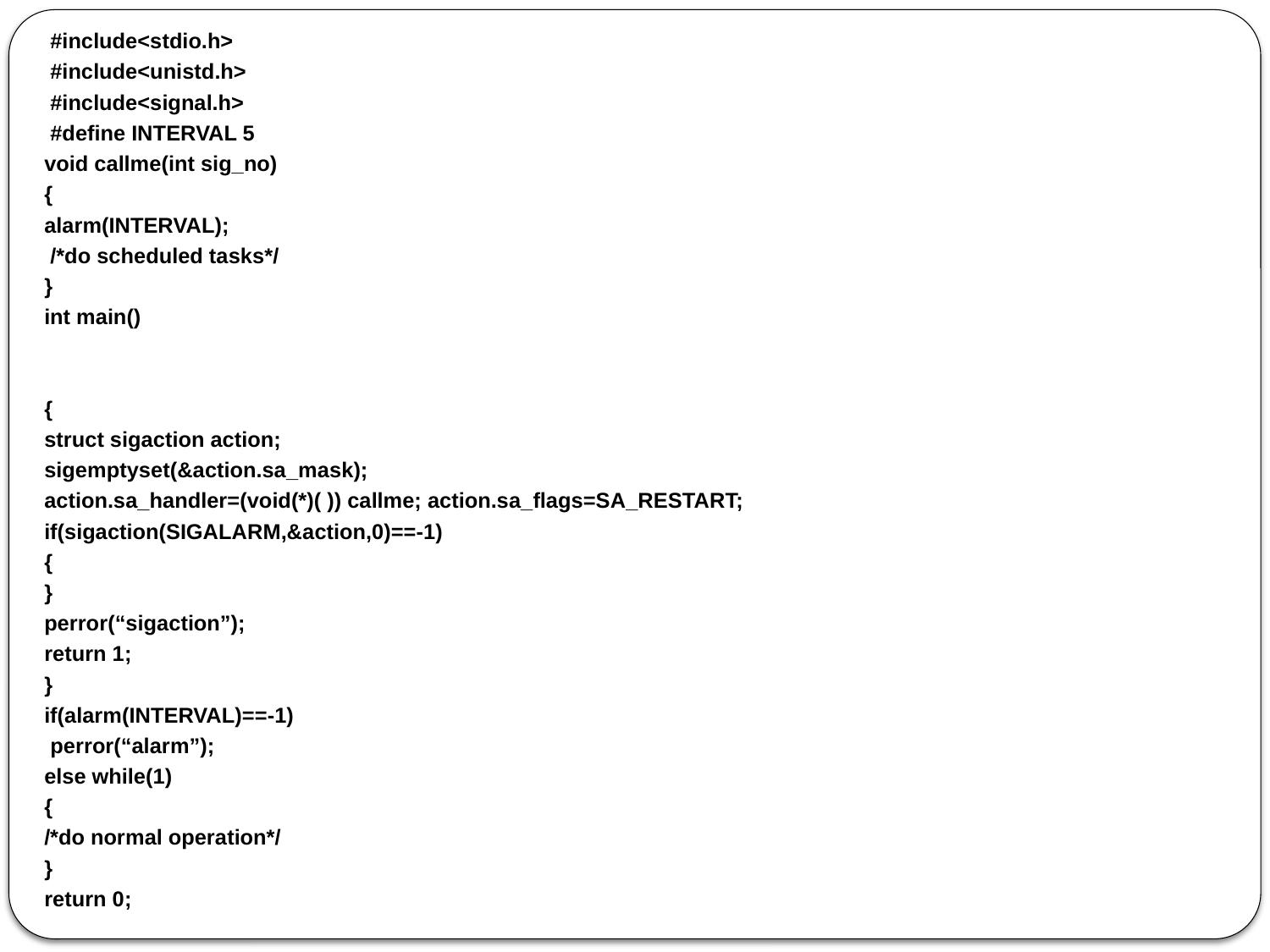

#include<stdio.h>
 #include<unistd.h>
 #include<signal.h>
 #define INTERVAL 5
void callme(int sig_no)
{
alarm(INTERVAL);
 /*do scheduled tasks*/
}
int main()

{
struct sigaction action;
sigemptyset(&action.sa_mask);
action.sa_handler=(void(*)( )) callme; action.sa_flags=SA_RESTART;
if(sigaction(SIGALARM,&action,0)==-1)
{
}
perror(“sigaction”);
return 1;
}
if(alarm(INTERVAL)==-1)
 perror(“alarm”);
else while(1)
{
/*do normal operation*/
}
return 0;